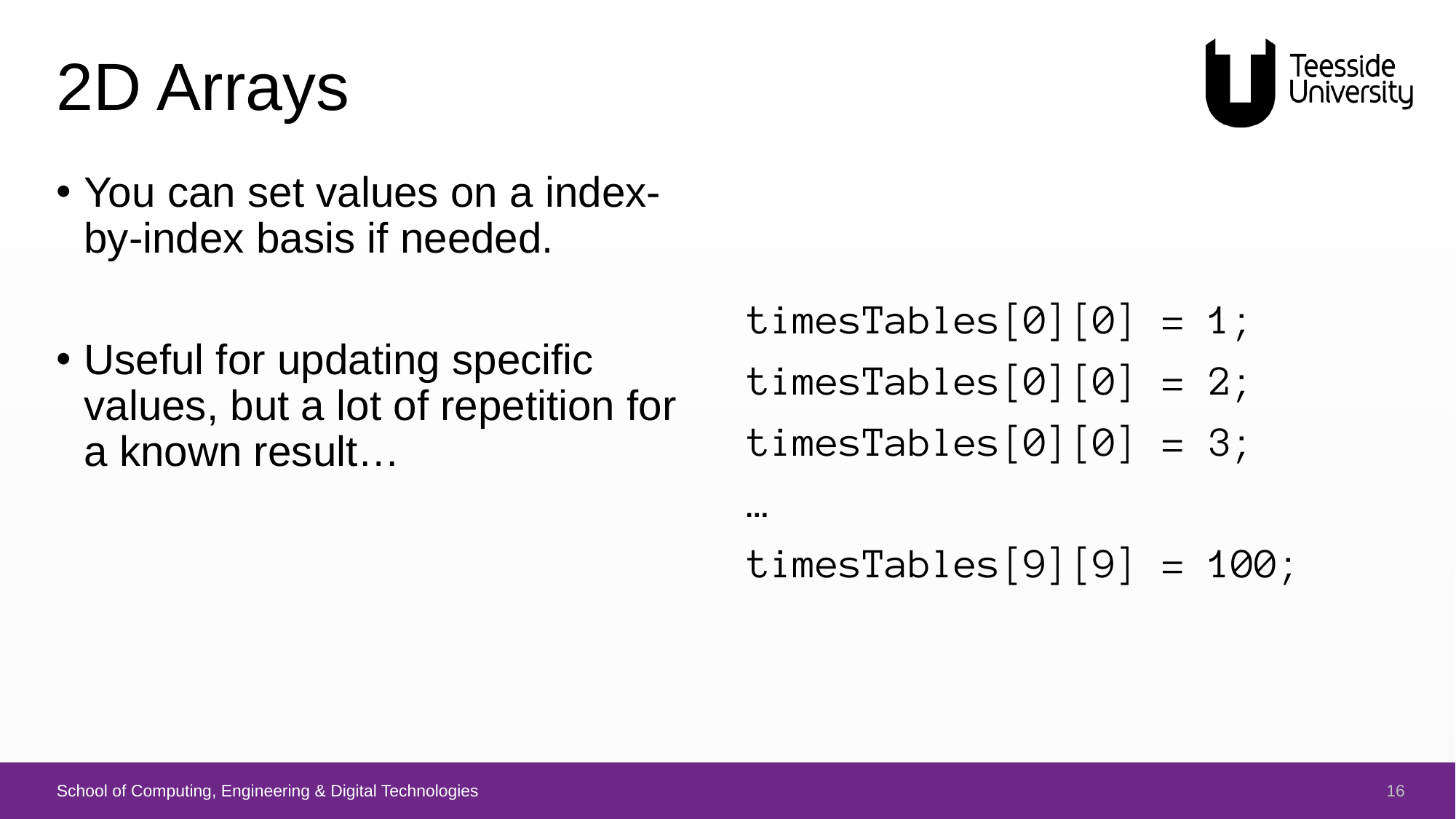

# 2D Arrays
You can set values on a index-by-index basis if needed.

Useful for updating specific values, but a lot of repetition for a known result…

timesTables[0][0] = 1;
timesTables[0][0] = 2;
timesTables[0][0] = 3;
…
timesTables[9][9] = 100;

16
School of Computing, Engineering & Digital Technologies